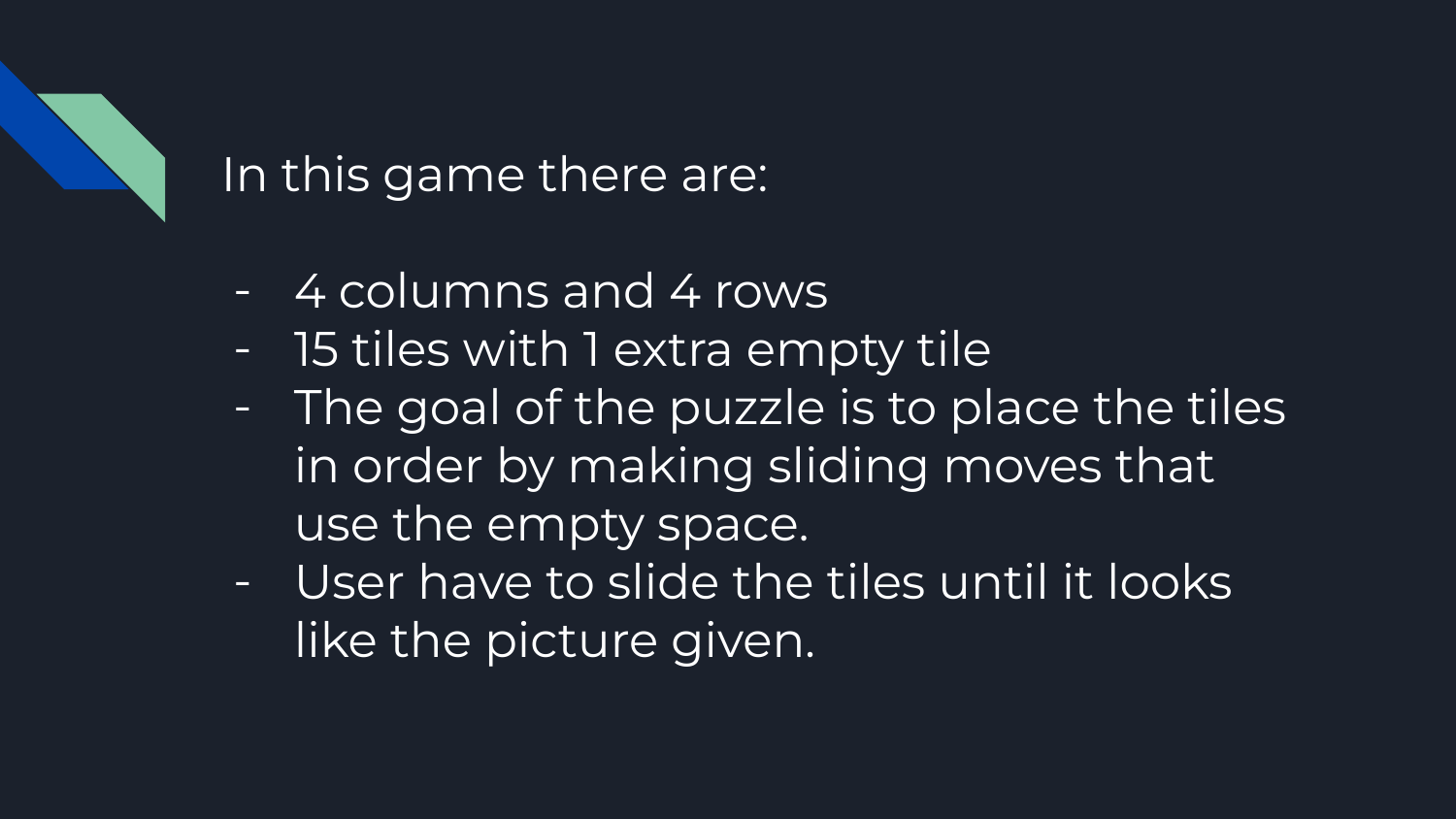

# In this game there are:

4 columns and 4 rows
15 tiles with 1 extra empty tile
The goal of the puzzle is to place the tiles in order by making sliding moves that use the empty space.
User have to slide the tiles until it looks like the picture given.